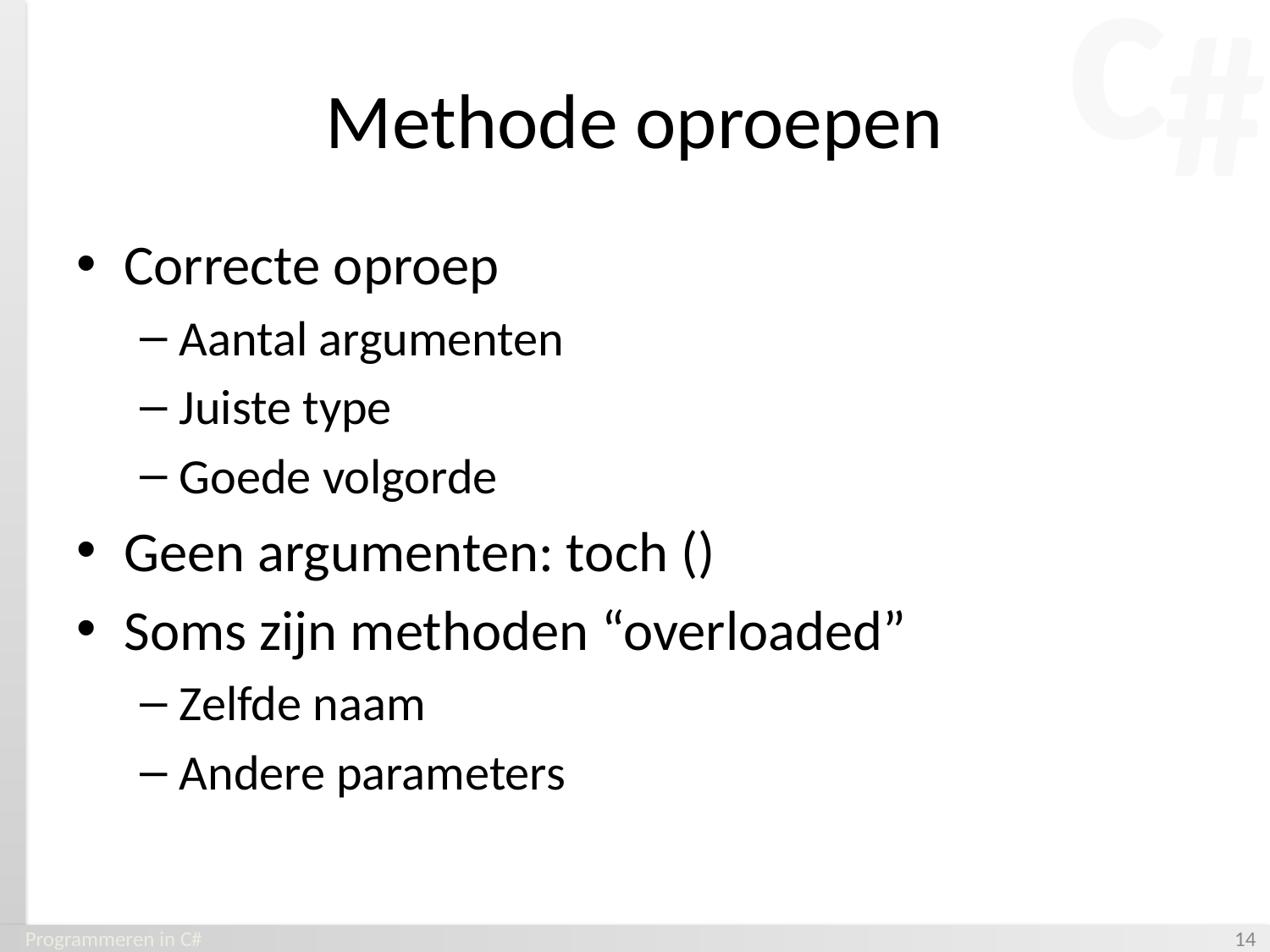

# Methode oproepen
Correcte oproep
Aantal argumenten
Juiste type
Goede volgorde
Geen argumenten: toch ()
Soms zijn methoden “overloaded”
Zelfde naam
Andere parameters

Programmeren in C#
14